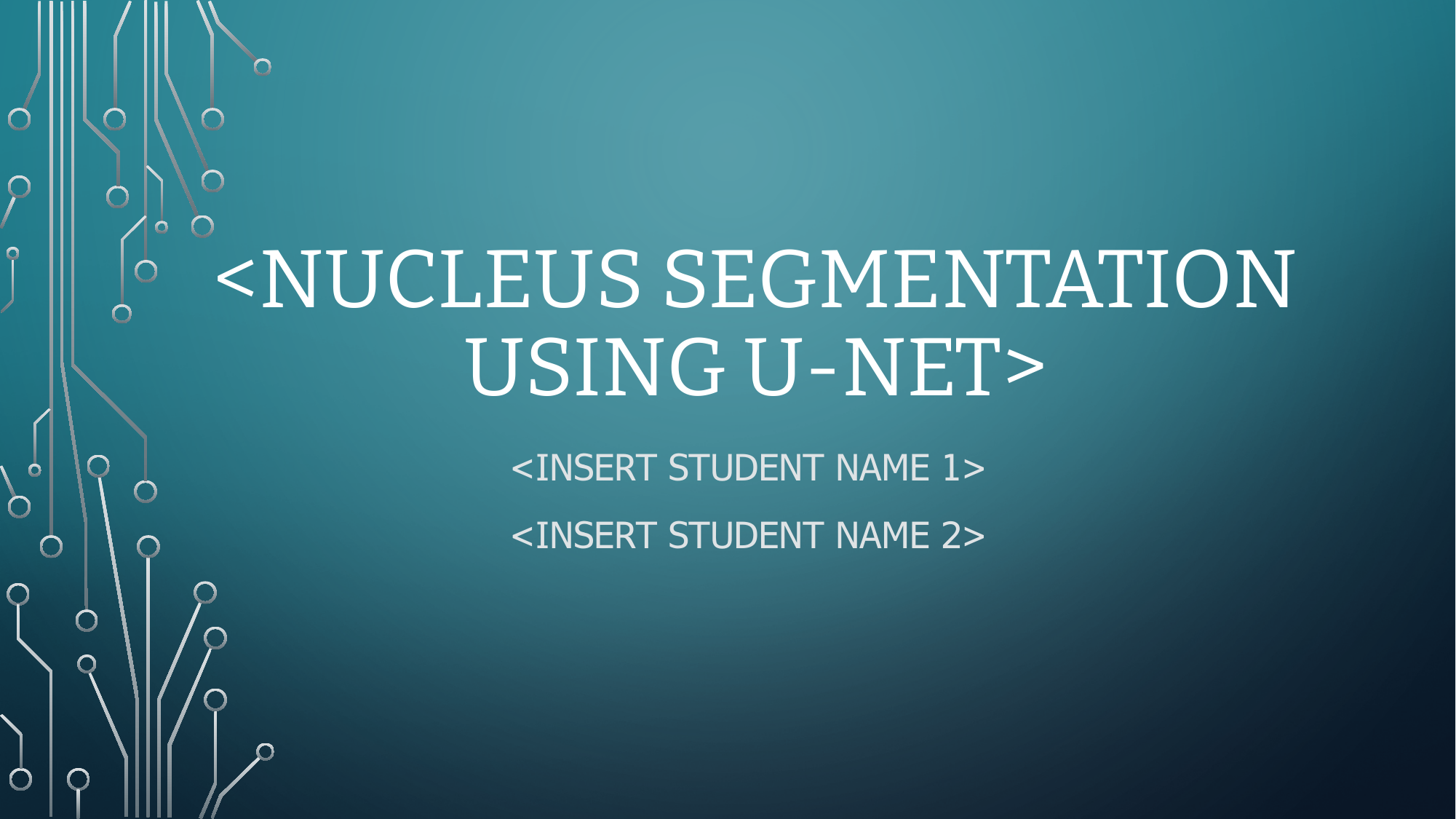

# <NUCLEUS SEGMENTATION USING U-NET>
<INSERT STUDENT NAME 1>
<INSERT STUDENT NAME 2>